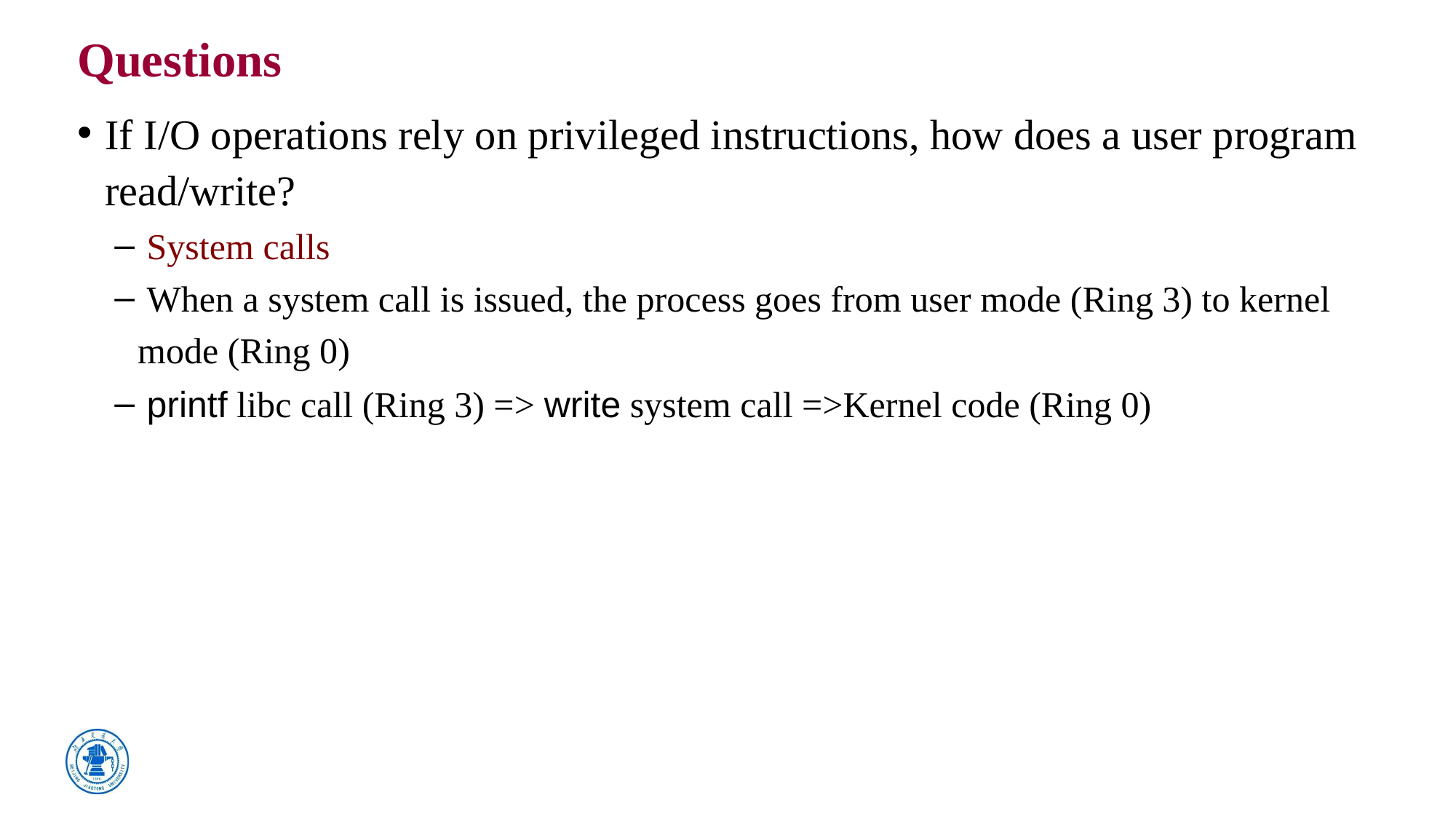

# Questions
If I/O operations rely on privileged instructions, how does a user program read/write?
 System calls
 When a system call is issued, the process goes from user mode (Ring 3) to kernel mode (Ring 0)
 printf libc call (Ring 3) => write system call =>Kernel code (Ring 0)